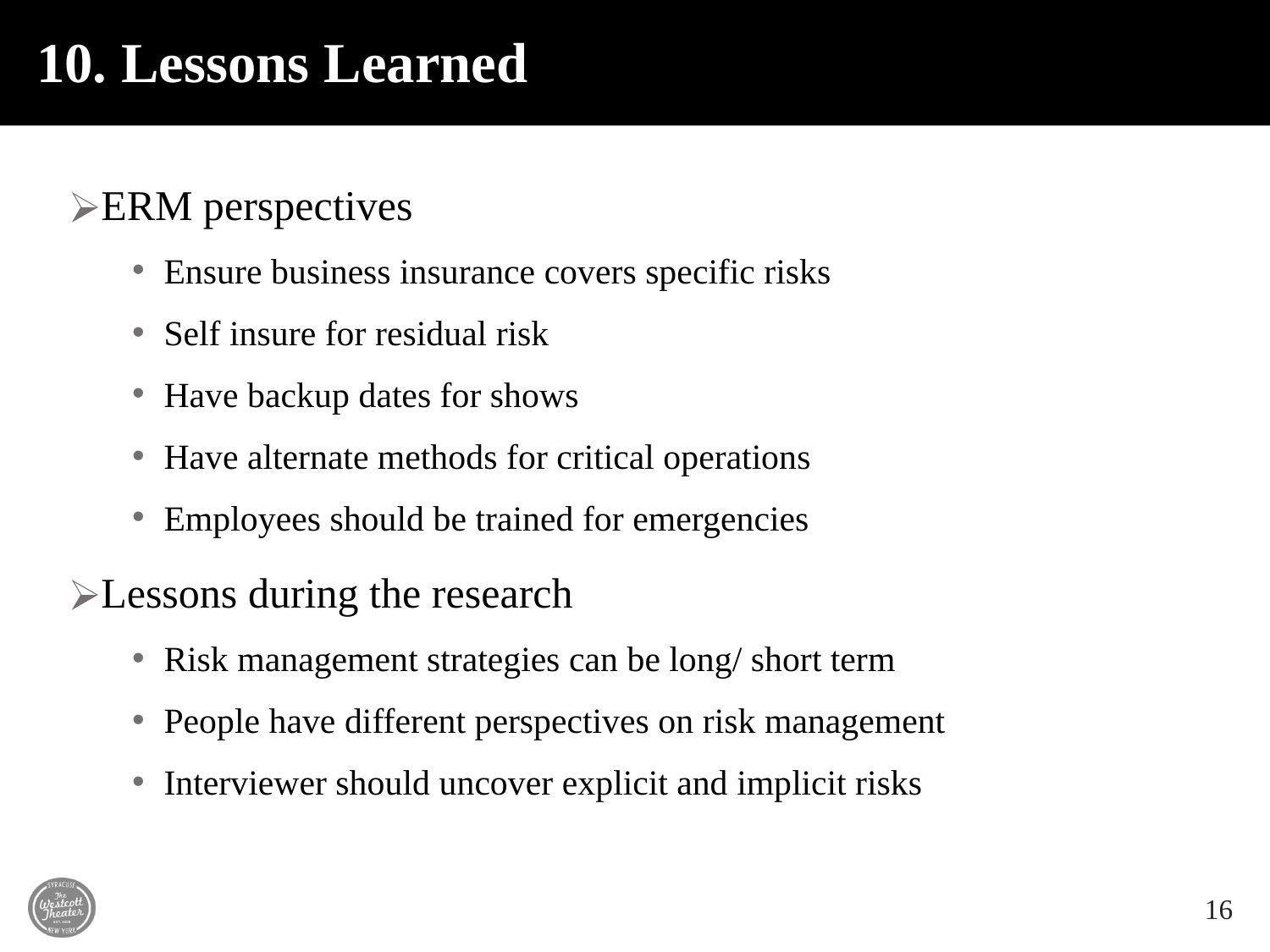

# 10. Lessons Learned
ERM perspectives
Ensure business insurance covers specific risks
Self insure for residual risk
Have backup dates for shows
Have alternate methods for critical operations
Employees should be trained for emergencies
Lessons during the research
Risk management strategies can be long/ short term
People have different perspectives on risk management
Interviewer should uncover explicit and implicit risks
16